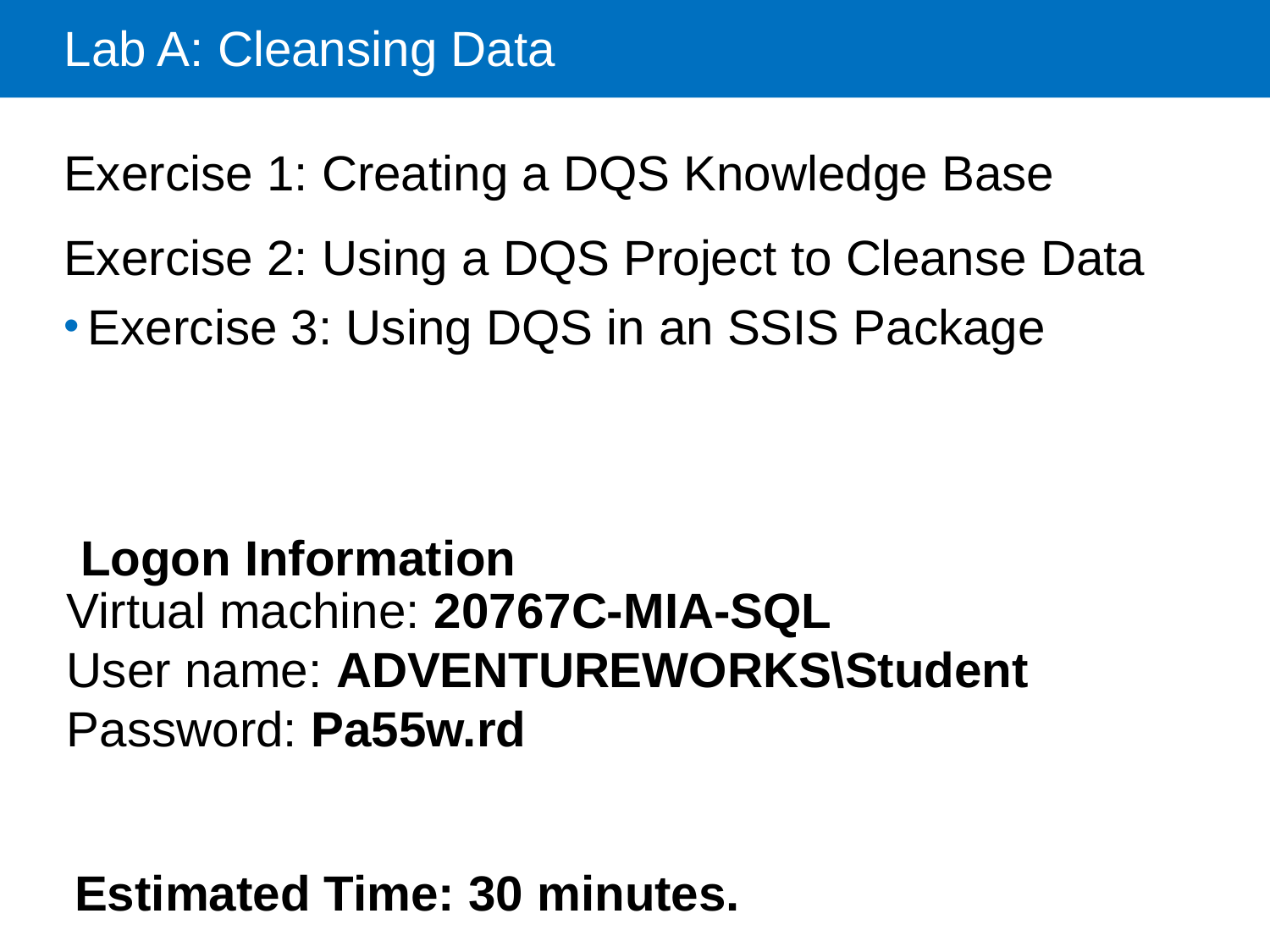

# Lab A: Cleansing Data
Exercise 1: Creating a DQS Knowledge Base
Exercise 2: Using a DQS Project to Cleanse Data
Exercise 3: Using DQS in an SSIS Package
Logon Information
Virtual machine: 20767C-MIA-SQL
User name: ADVENTUREWORKS\Student
Password: Pa55w.rd
Estimated Time: 30 minutes.